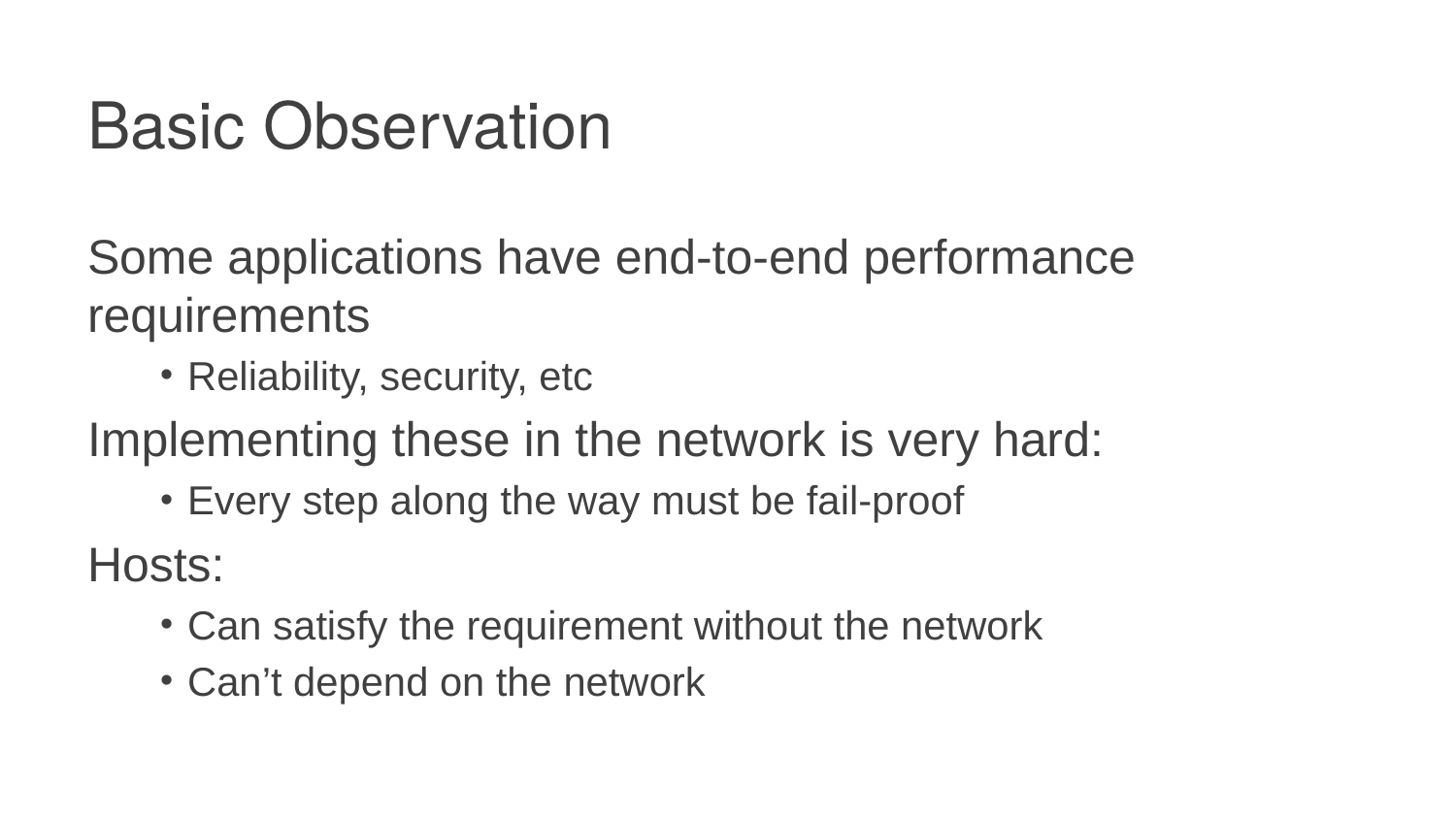

# Basic Observation
Some applications have end-to-end performance requirements
Reliability, security, etc
Implementing these in the network is very hard:
Every step along the way must be fail-proof
Hosts:
Can satisfy the requirement without the network
Can’t depend on the network